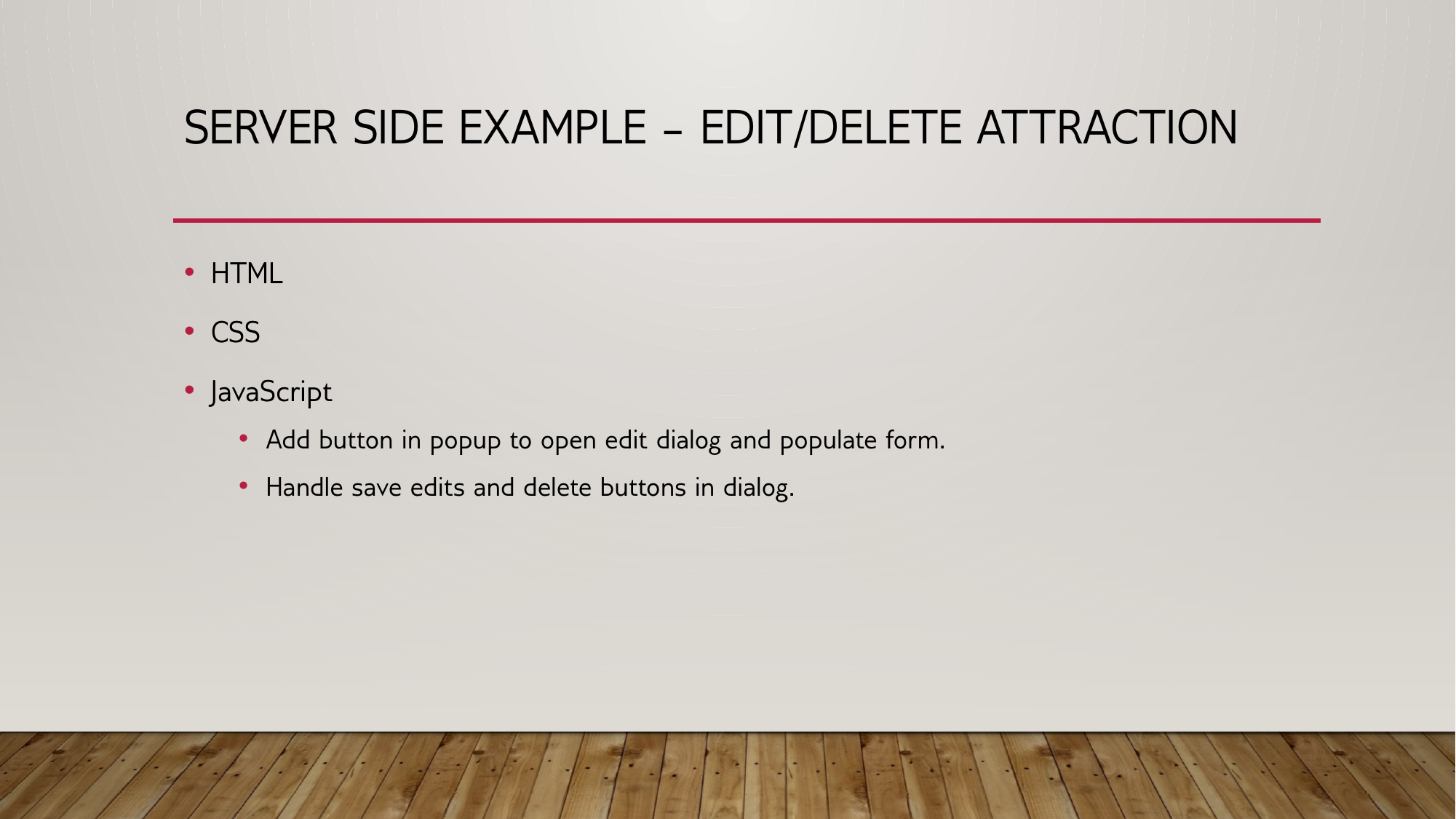

# Server side example – edit/delete attraction
HTML
CSS
JavaScript
Add button in popup to open edit dialog and populate form.
Handle save edits and delete buttons in dialog.